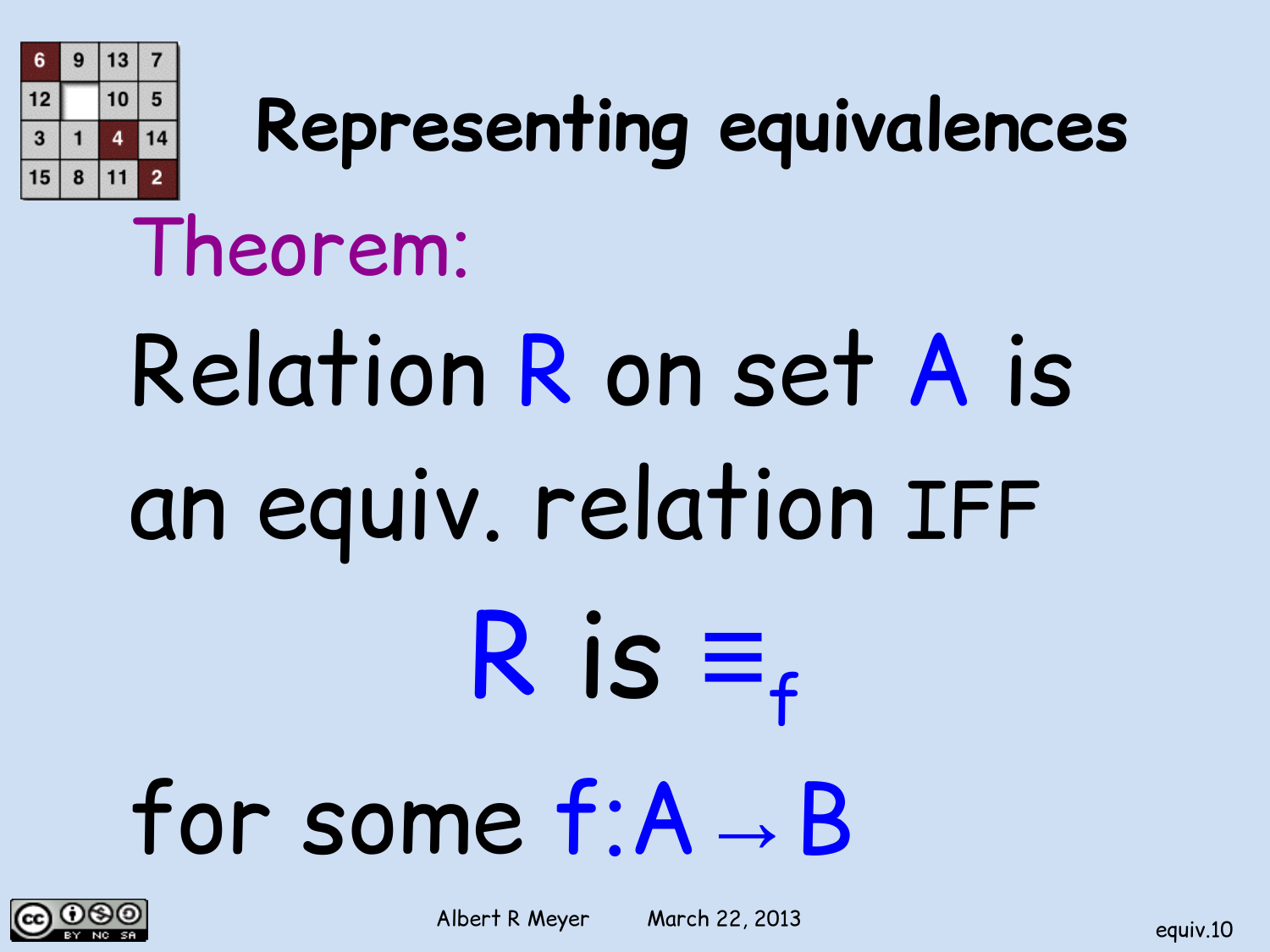

# Representing equivalences
Theorem:
Relation R on set A is
an equiv. relation IFF
R is ≡f
for some f:A→B